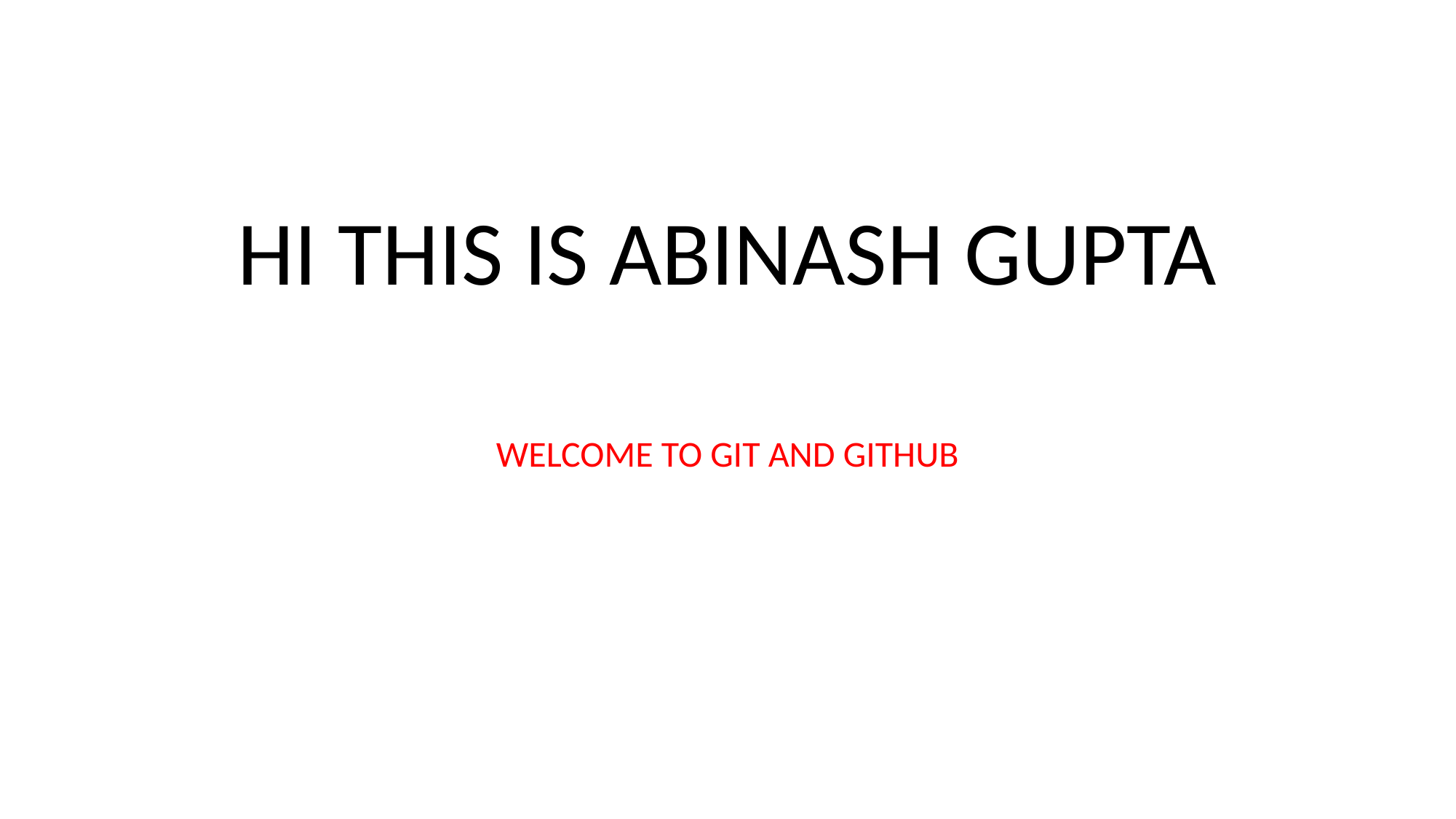

# HI THIS IS ABINASH GUPTA
WELCOME TO GIT AND GITHUB